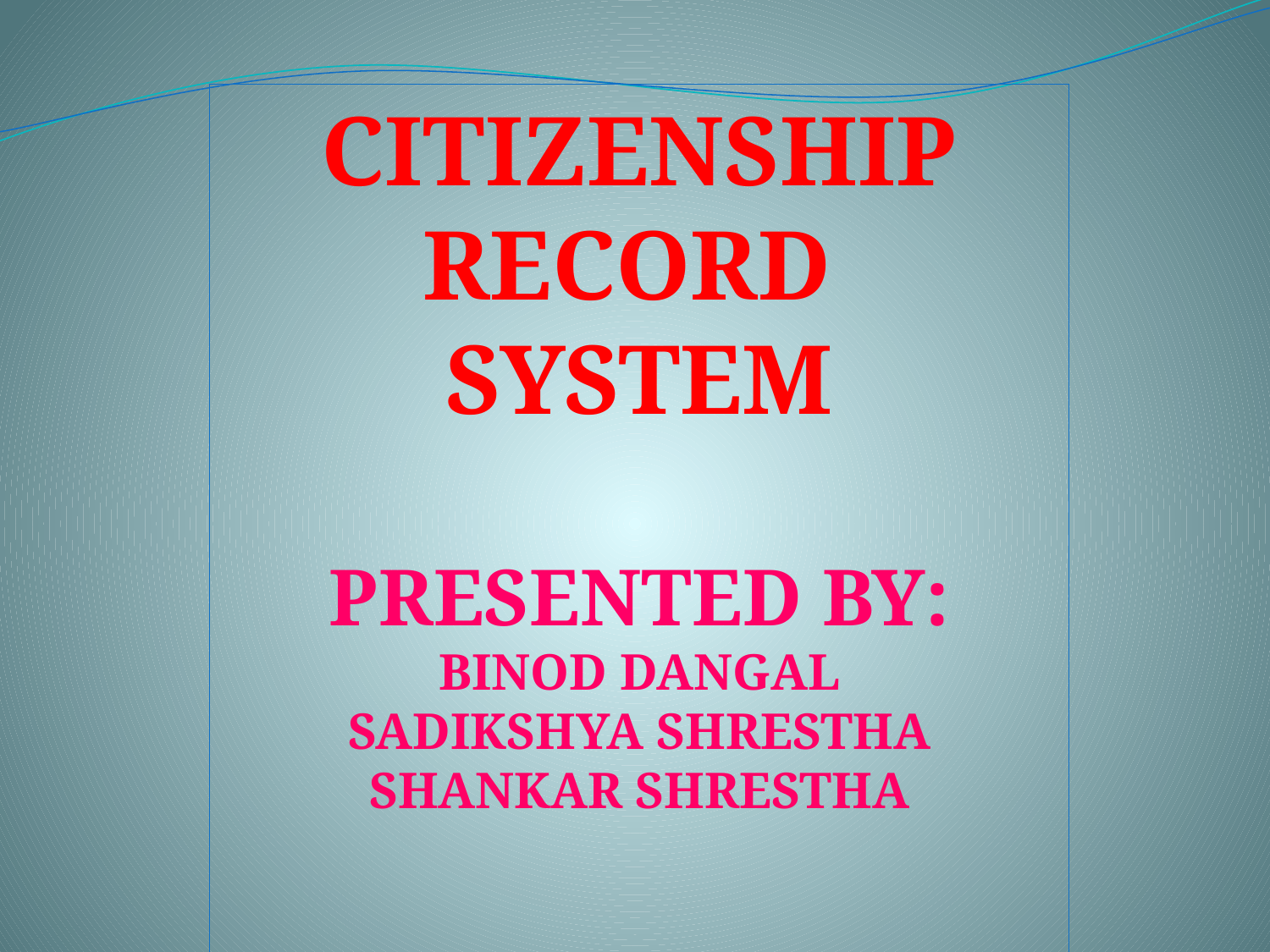

#
CITIZENSHIP RECORD
SYSTEM

Presented by:
Binod dangal
Sadikshya shrestha
Shankar shrestha